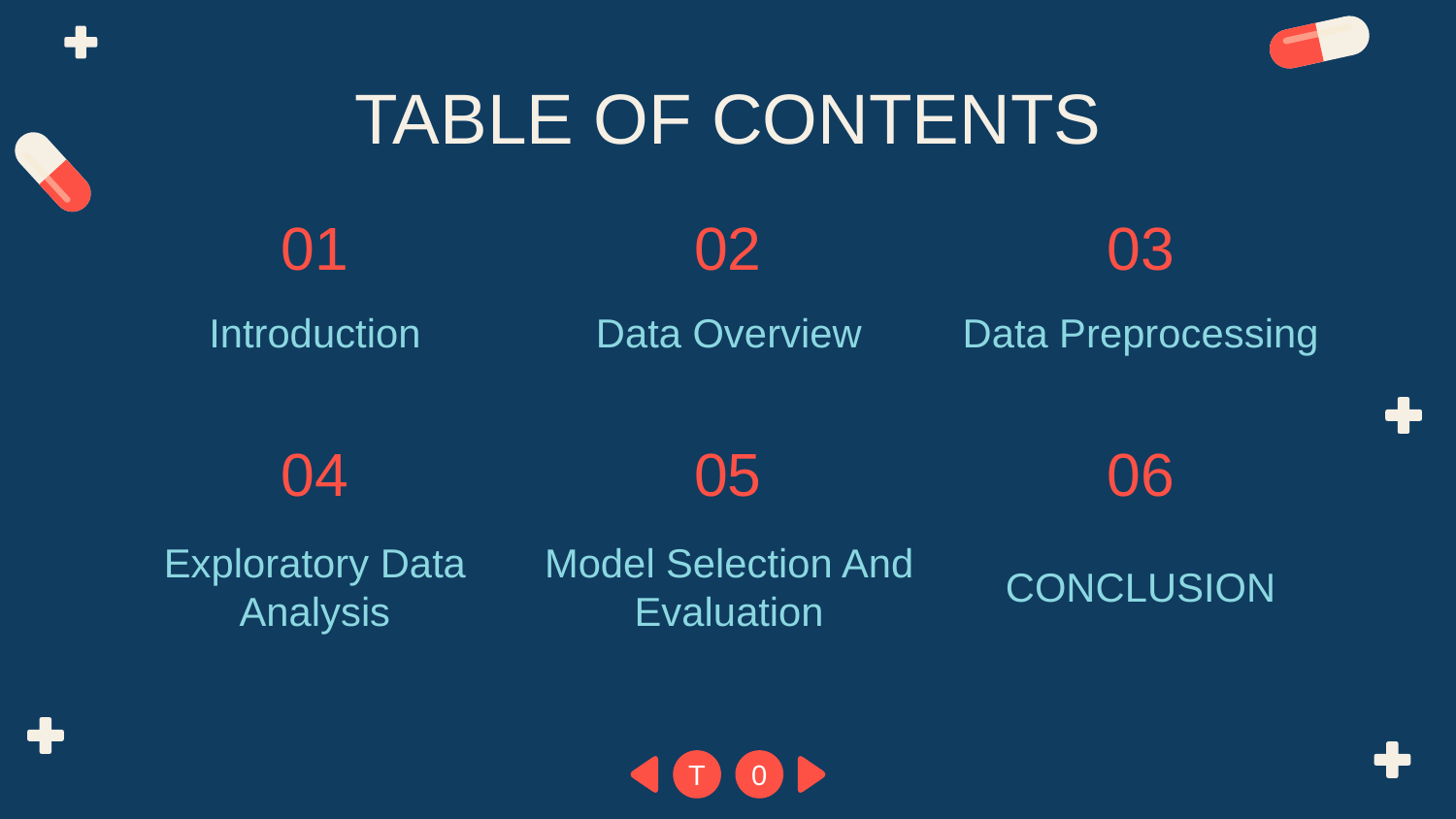

TABLE OF CONTENTS
01
02
03
# Introduction
Data Overview
Data Preprocessing
04
05
06
Model Selection And Evaluation
CONCLUSION
Exploratory Data Analysis
T
0